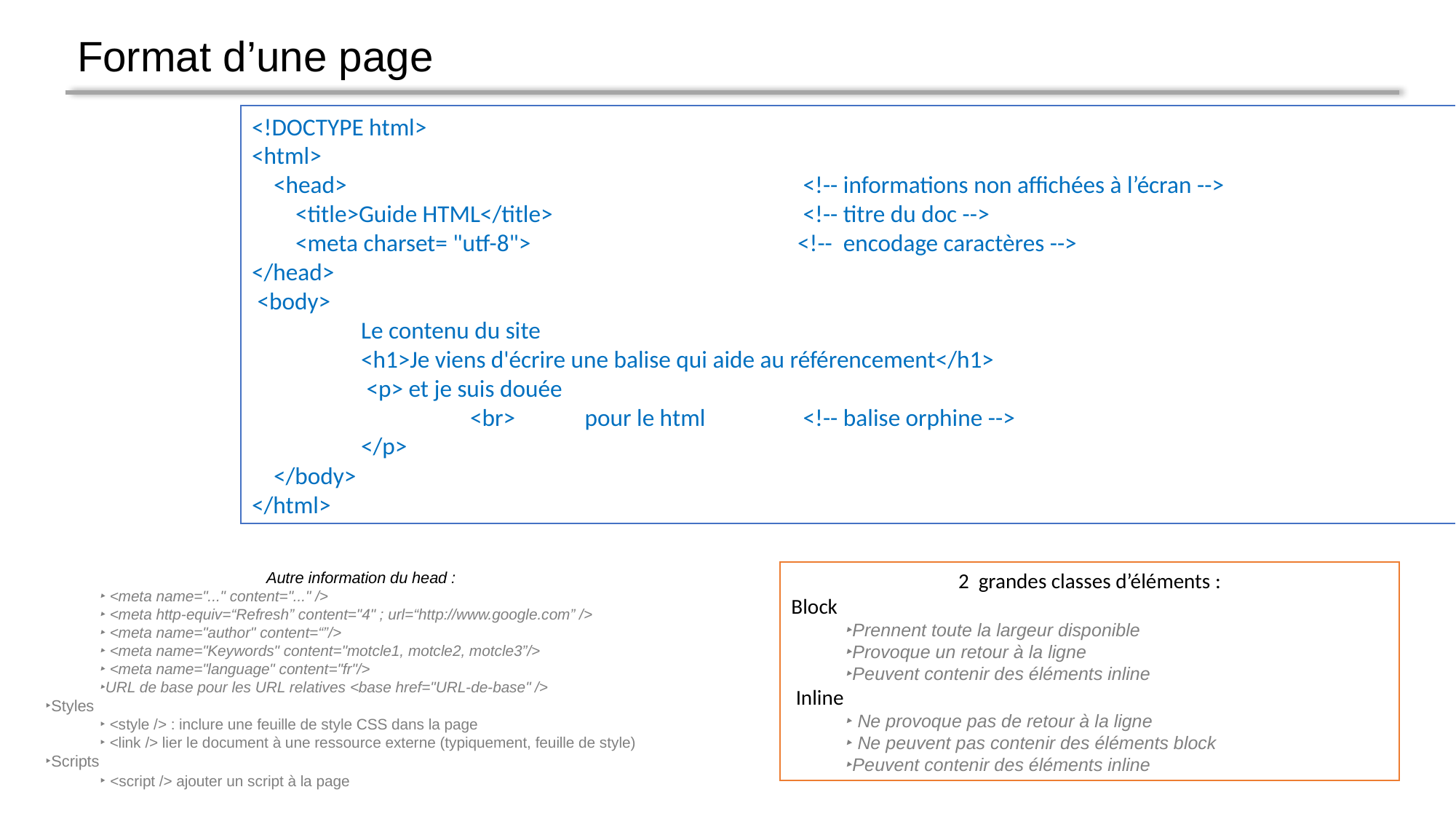

# Format d’une page
<!DOCTYPE html>
<html>
    <head>					 <!-- informations non affichées à l’écran -->
        <title>Guide HTML</title>  			 <!-- titre du doc -->
        <meta charset= "utf-8">     			<!--  encodage caractères -->
</head>
 <body>
	Le contenu du site
        	<h1>Je viens d'écrire une balise qui aide au référencement</h1>
	 <p> et je suis douée
		<br>	 pour le html 	 <!-- balise orphine -->
	</p>
    </body>
</html>
Autre information du head :
‣ <meta name="..." content="..." />
‣ <meta http-equiv=“Refresh” content="4" ; url=“http://www.google.com” />
‣ <meta name="author" content=“”/>
‣ <meta name="Keywords" content="motcle1, motcle2, motcle3”/>
‣ <meta name="language" content="fr"/>
‣URL de base pour les URL relatives <base href="URL-de-base" />
‣Styles
‣ <style /> : inclure une feuille de style CSS dans la page
‣ <link /> lier le document à une ressource externe (typiquement, feuille de style)
‣Scripts
‣ <script /> ajouter un script à la page
2  grandes classes d’éléments :
Block
‣Prennent toute la largeur disponible
‣Provoque un retour à la ligne
‣Peuvent contenir des éléments inline
 Inline
‣ Ne provoque pas de retour à la ligne
‣ Ne peuvent pas contenir des éléments block
‣Peuvent contenir des éléments inline